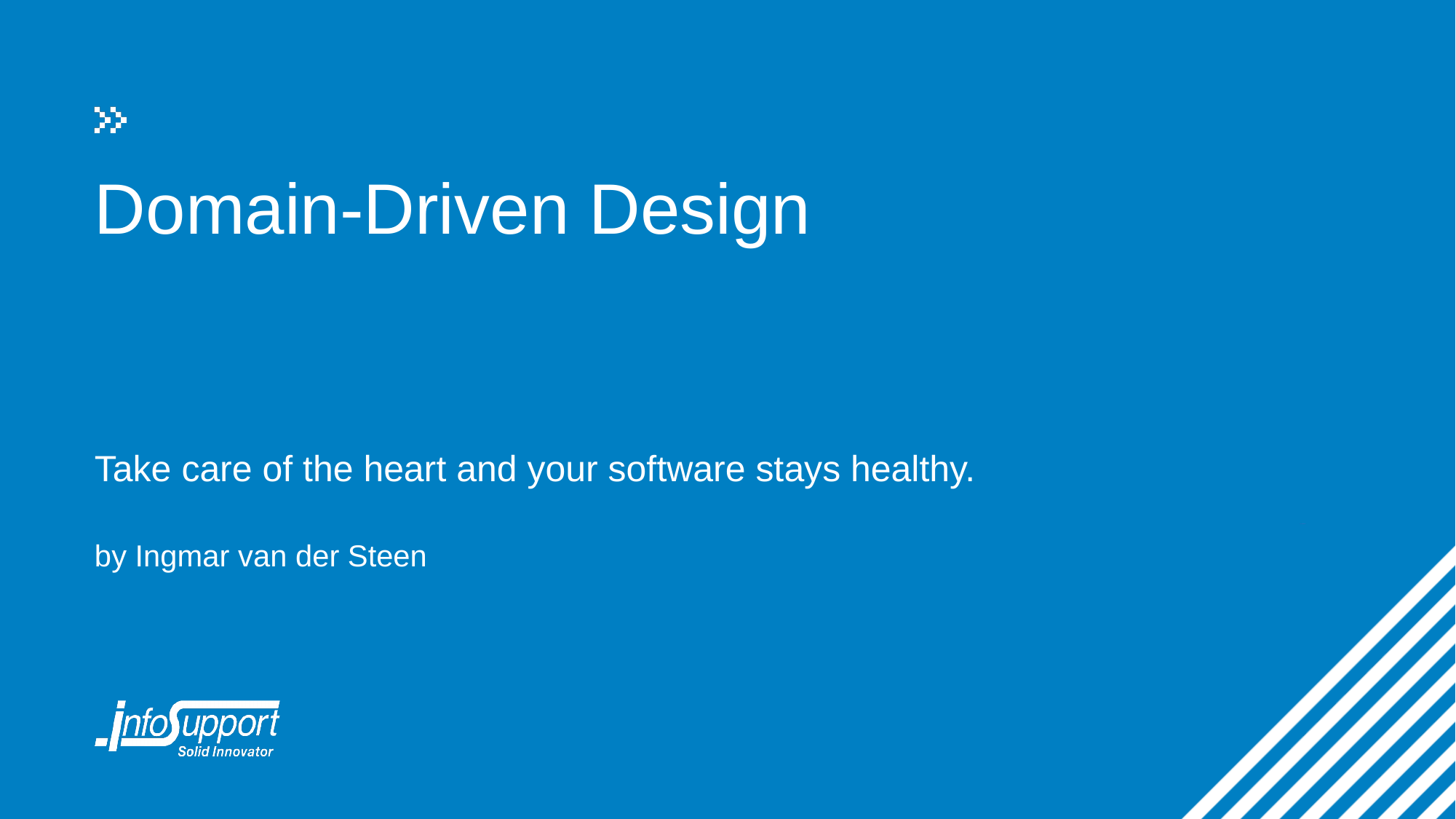

# Domain-Driven Design
Take care of the heart and your software stays healthy.

by Ingmar van der Steen